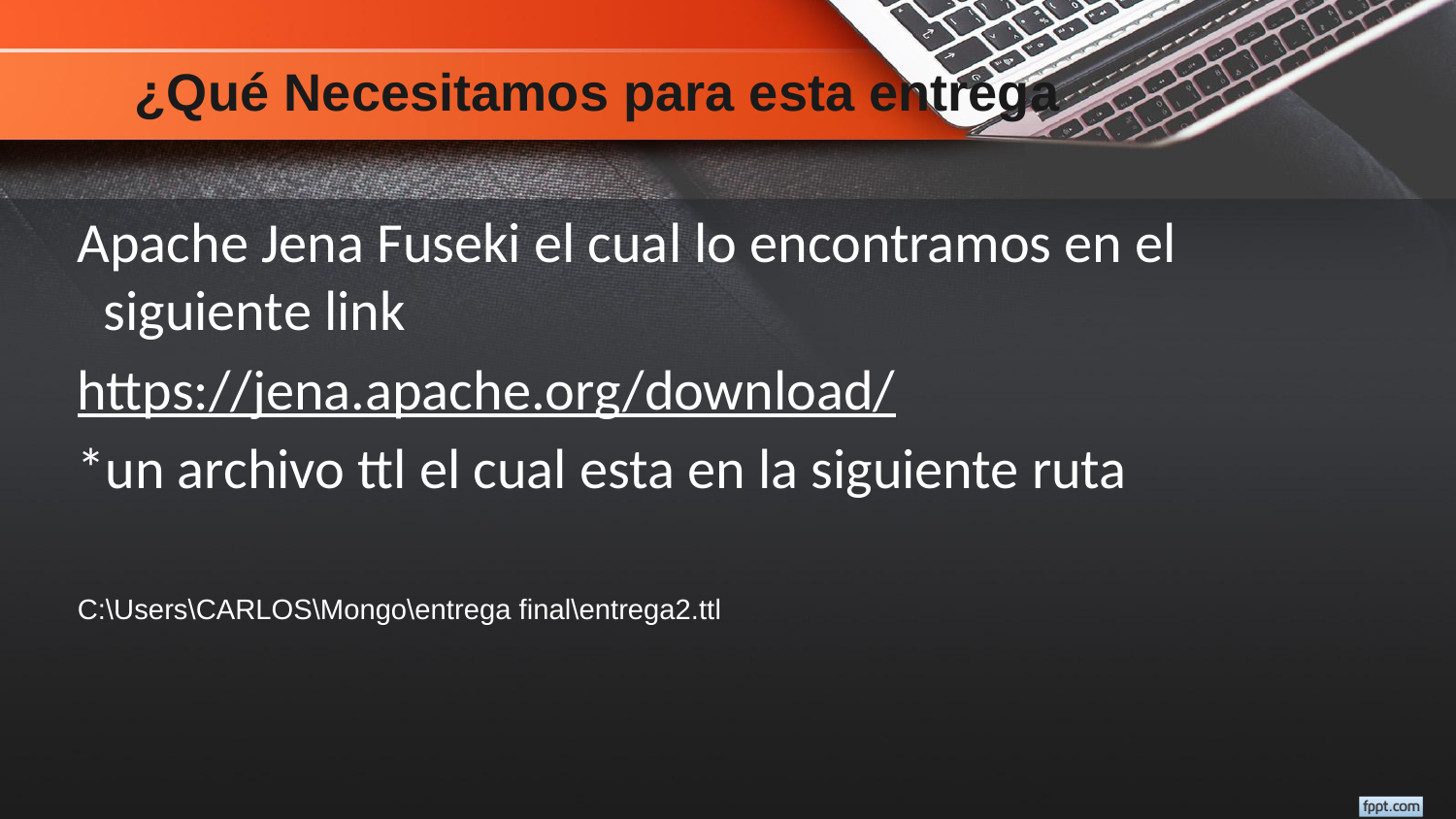

# ¿Qué Necesitamos para esta entrega
Apache Jena Fuseki el cual lo encontramos en el siguiente link
https://jena.apache.org/download/
*un archivo ttl el cual esta en la siguiente ruta

C:\Users\CARLOS\Mongo\entrega final\entrega2.ttl